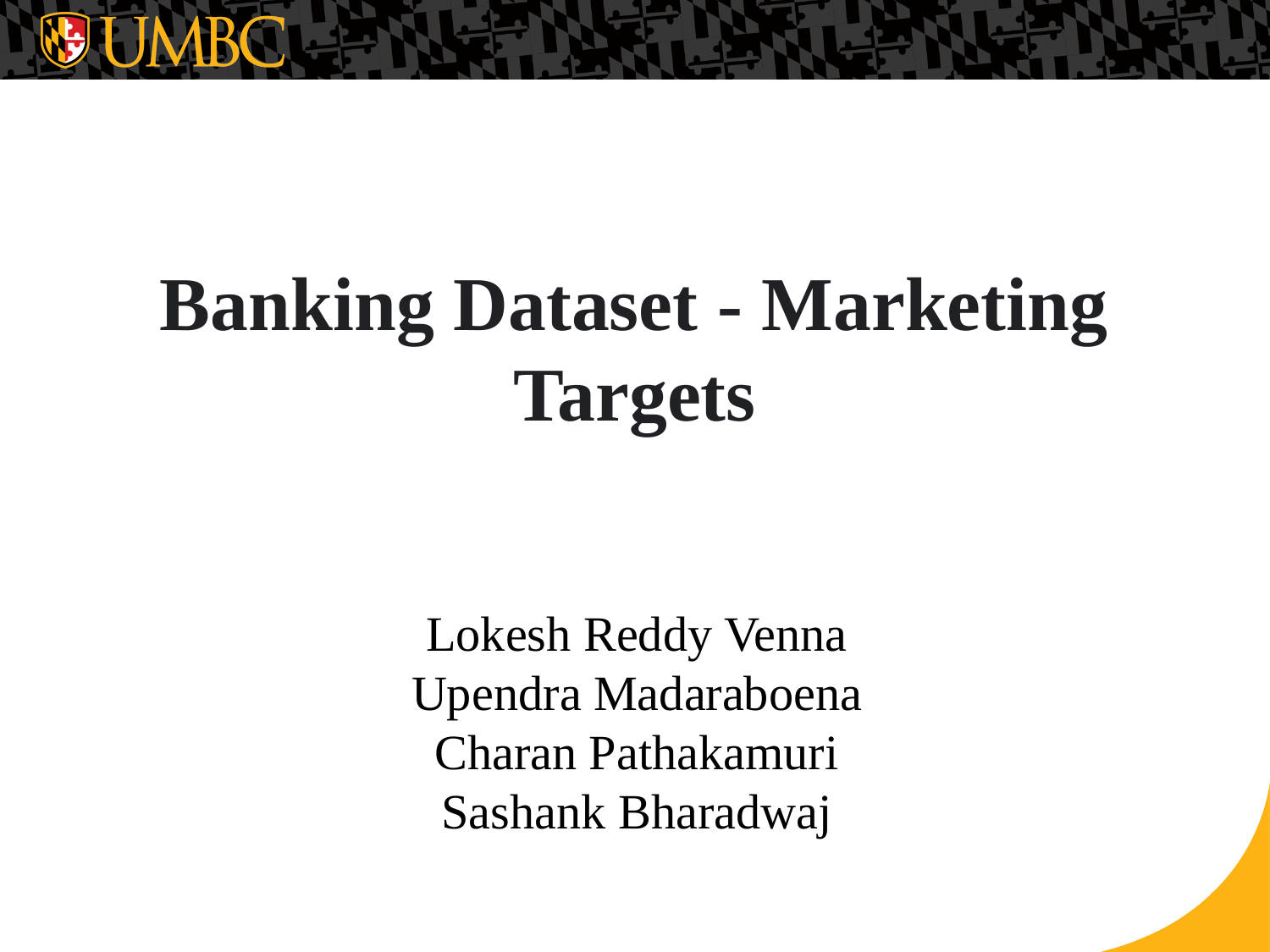

# Banking Dataset - Marketing Targets
Lokesh Reddy Venna
Upendra Madaraboena
Charan Pathakamuri
Sashank Bharadwaj